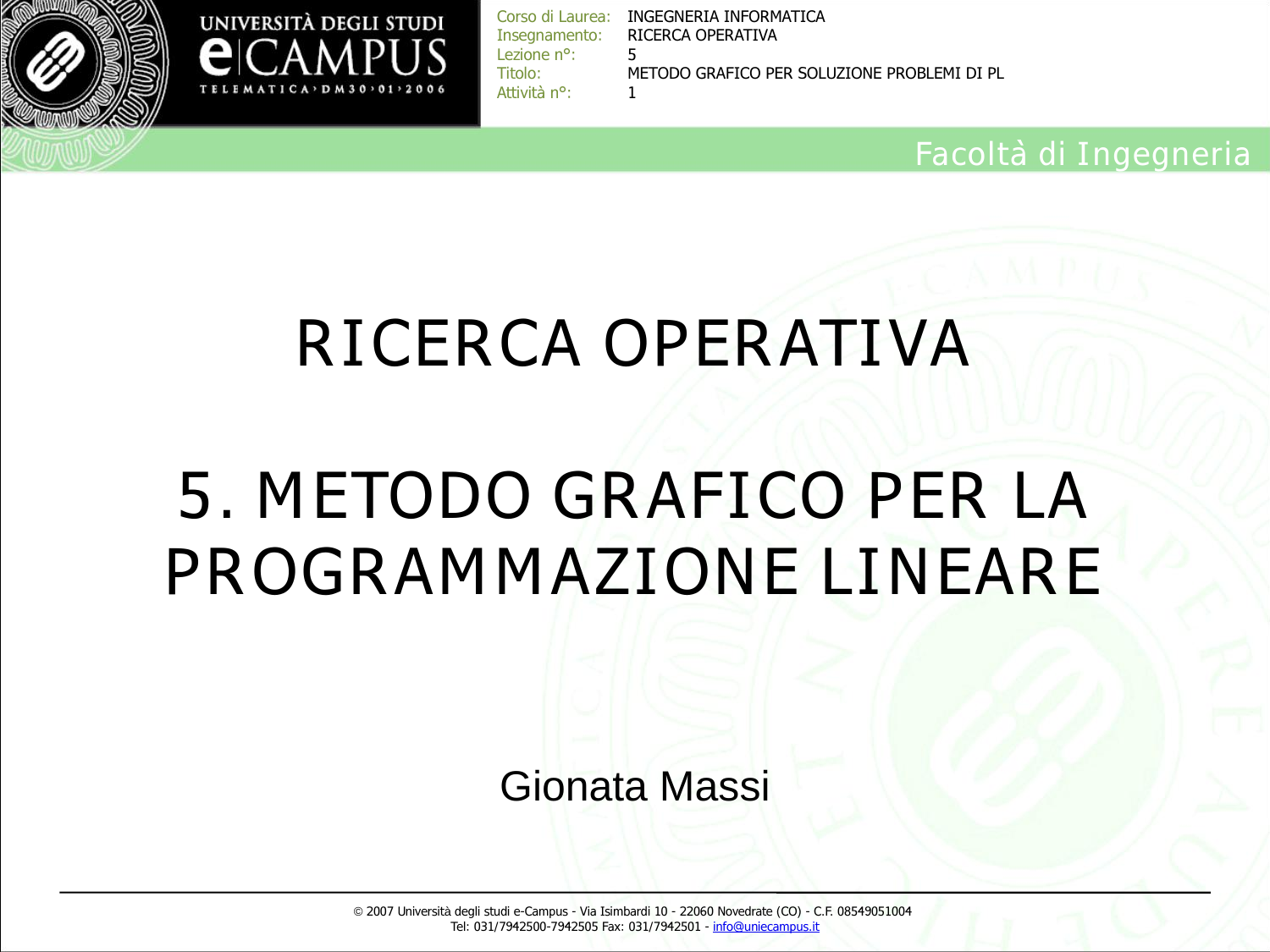

# RICERCA OPERATIVA 5. METODO GRAFICO PER LA PROGRAMMAZIONE LINEARE
Gionata Massi